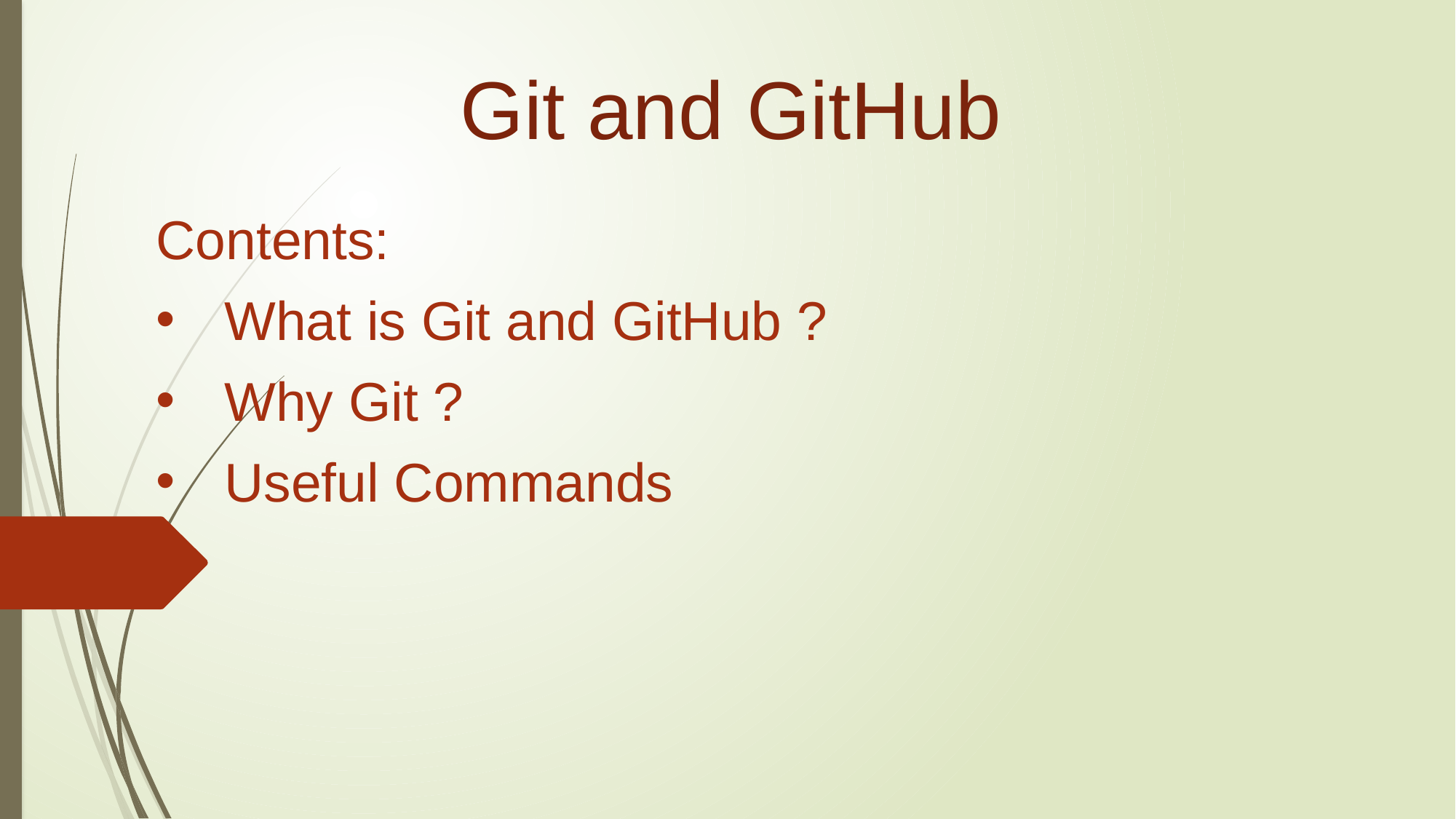

Git and GitHub
Contents:
What is Git and GitHub ?
Why Git ?
Useful Commands